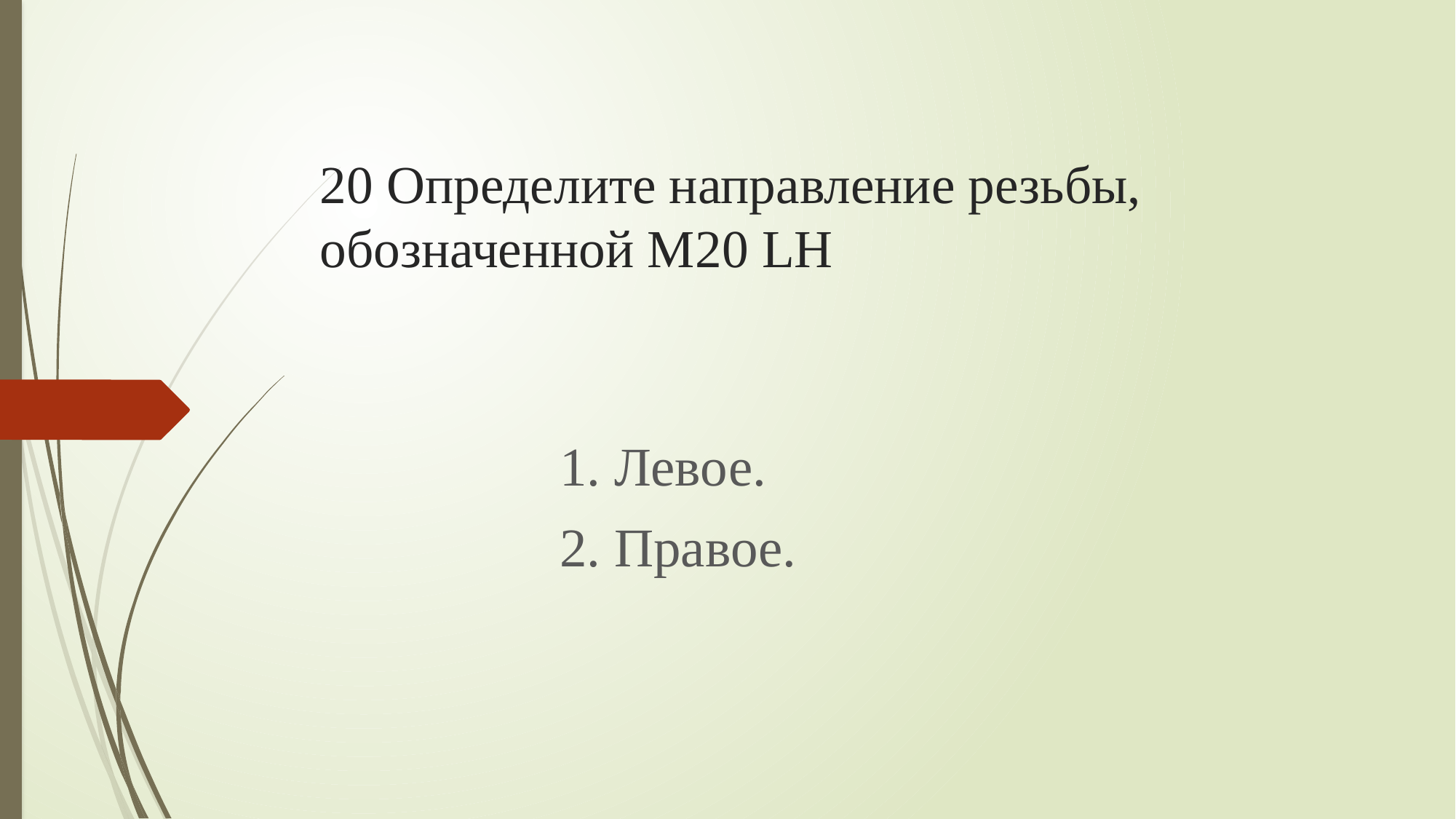

# 20 Определите направление резьбы, обозначенной М20 LH
1. Левое.
2. Правое.